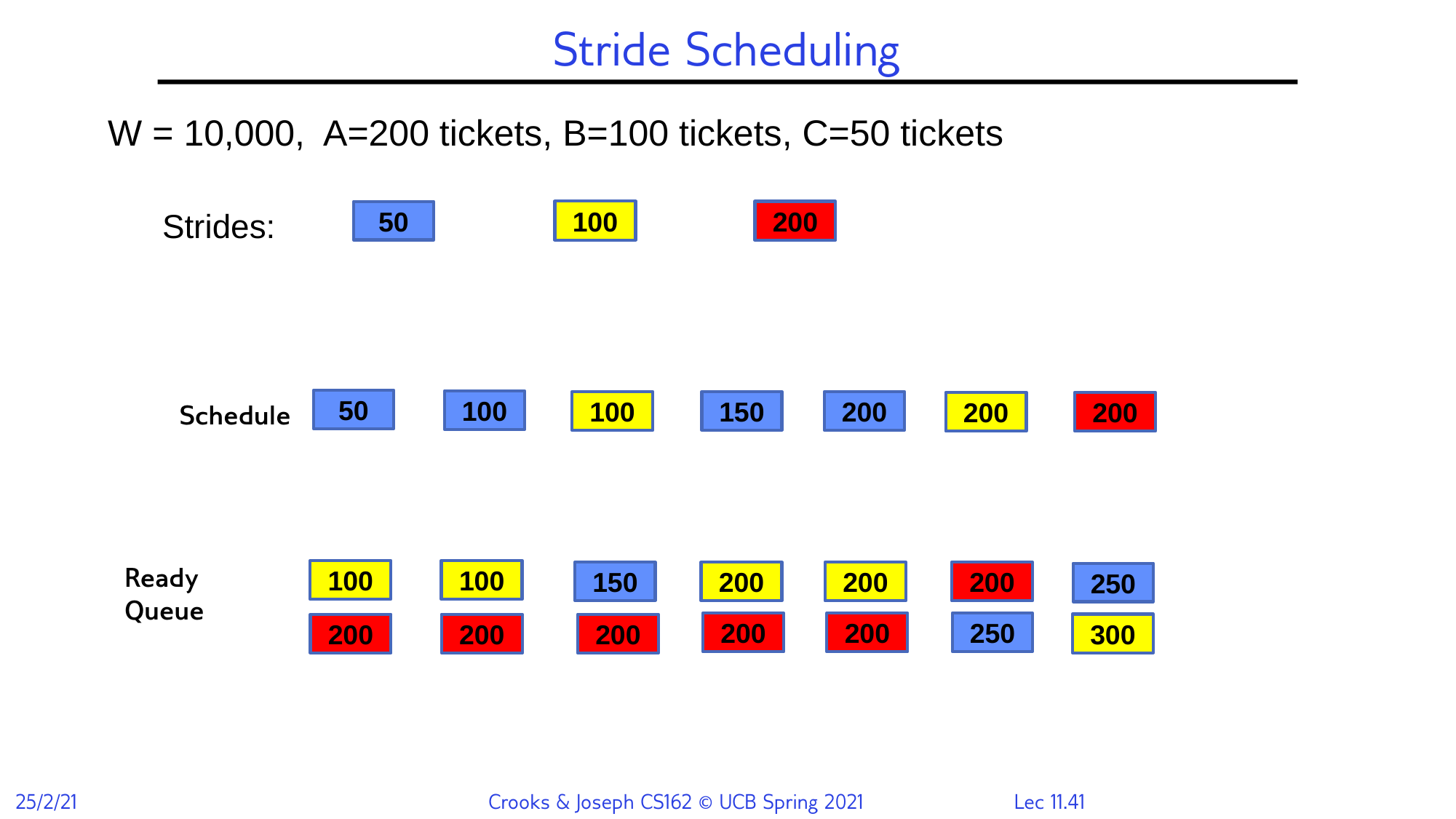

# Stride Scheduling
W = 10,000,  A=200 tickets, B=100 tickets, C=50 tickets

Strides:

100
200
50
50
100
200
100
150
Schedule
200
200
Ready Queue
100
100
150
200
200
200
250
200
250
200
300
200
200
200